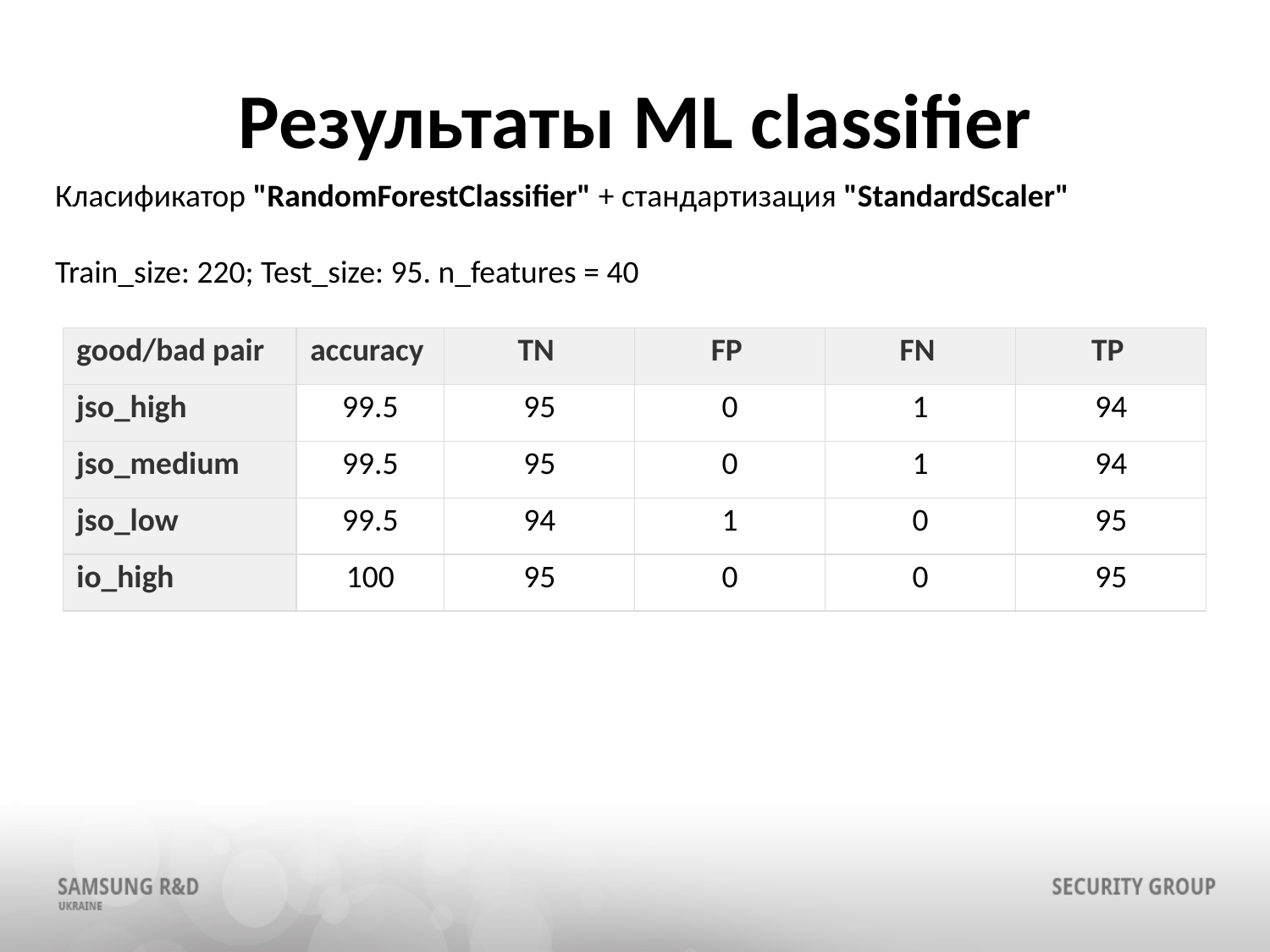

# Результаты ML classifier
Класификатор "RandomForestClassifier" + стандартизация "StandardScaler"
Train_size: 220; Test_size: 95. n_features = 40
| good/bad pair | accuracy | TN | FP | FN | TP |
| --- | --- | --- | --- | --- | --- |
| jso\_high | 99.5 | 95 | 0 | 1 | 94 |
| jso\_medium | 99.5 | 95 | 0 | 1 | 94 |
| jso\_low | 99.5 | 94 | 1 | 0 | 95 |
| io\_high | 100 | 95 | 0 | 0 | 95 |